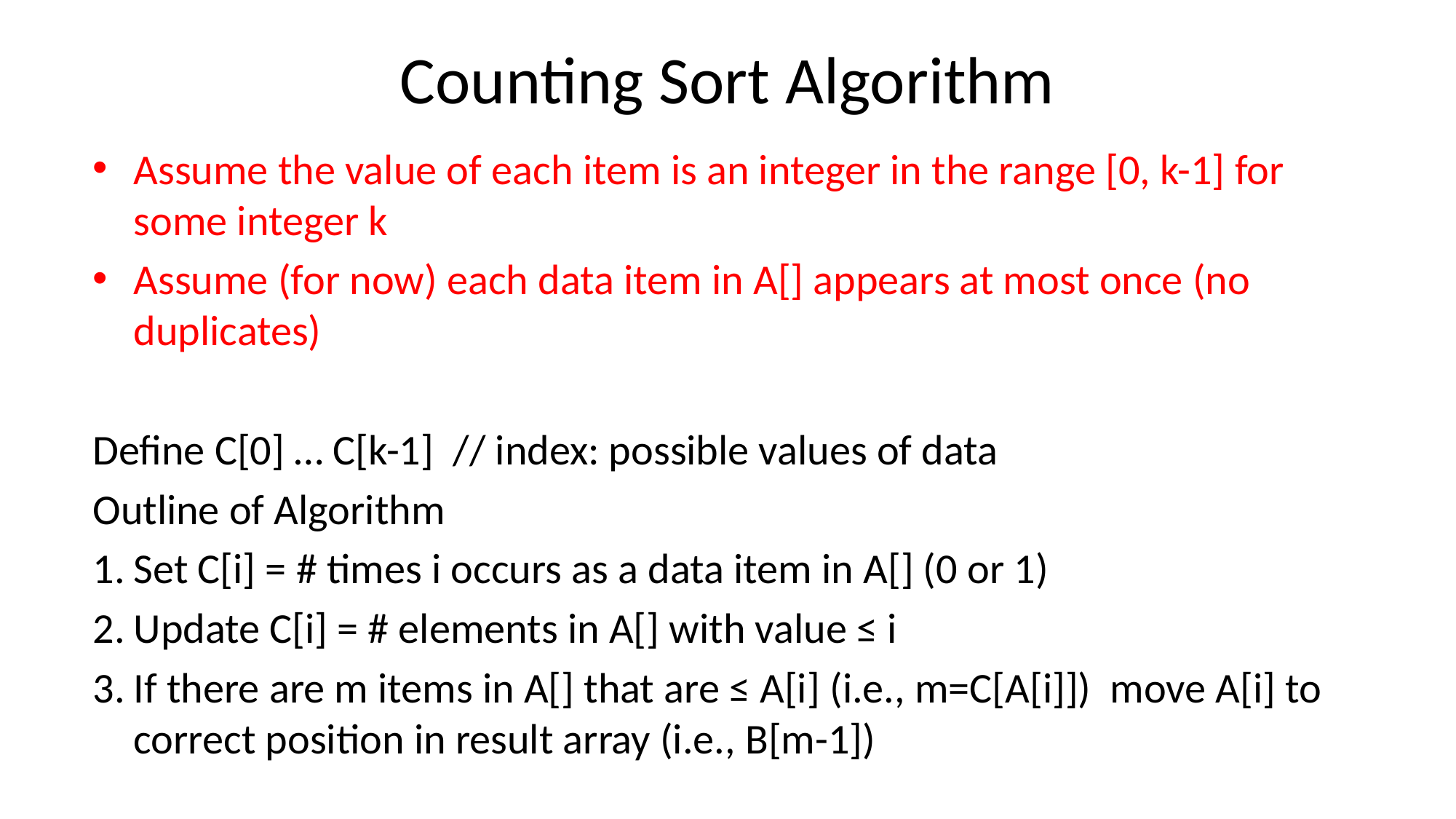

# Counting Sort Algorithm
Assume the value of each item is an integer in the range [0, k-1] for some integer k
Assume (for now) each data item in A[] appears at most once (no duplicates)

Define C[0] … C[k-1]  // index: possible values of data
Outline of Algorithm
Set C[i] = # times i occurs as a data item in A[] (0 or 1)
Update C[i] = # elements in A[] with value ≤ i
If there are m items in A[] that are ≤ A[i] (i.e., m=C[A[i]])  move A[i] to correct position in result array (i.e., B[m-1])